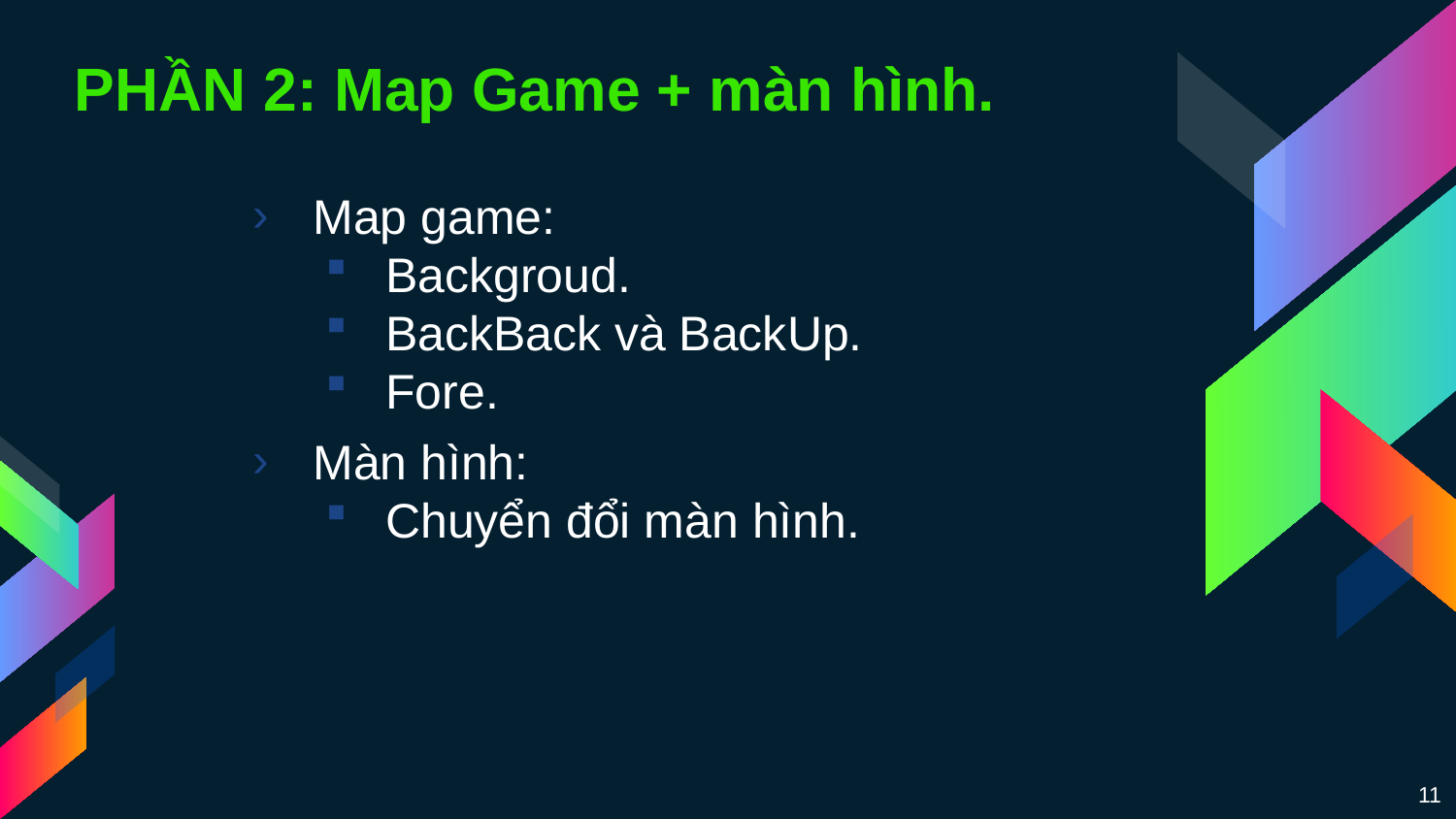

# PHẦN 2: Map Game + màn hình.
Map game:
Backgroud.
BackBack và BackUp.
Fore.
Màn hình:
Chuyển đổi màn hình.

11